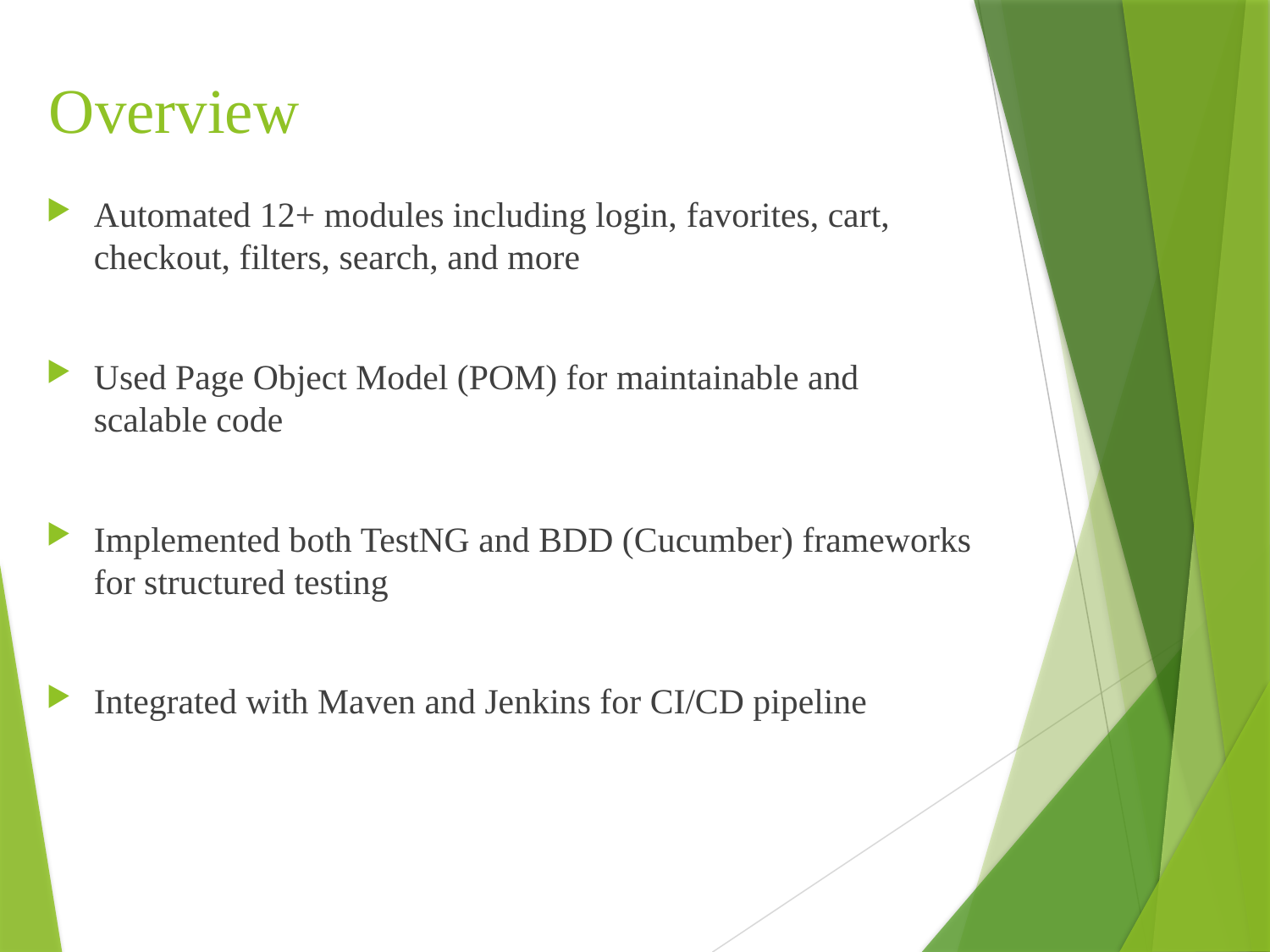

# Overview
Automated 12+ modules including login, favorites, cart, checkout, filters, search, and more

Used Page Object Model (POM) for maintainable and scalable code

Implemented both TestNG and BDD (Cucumber) frameworks for structured testing

Integrated with Maven and Jenkins for CI/CD pipeline